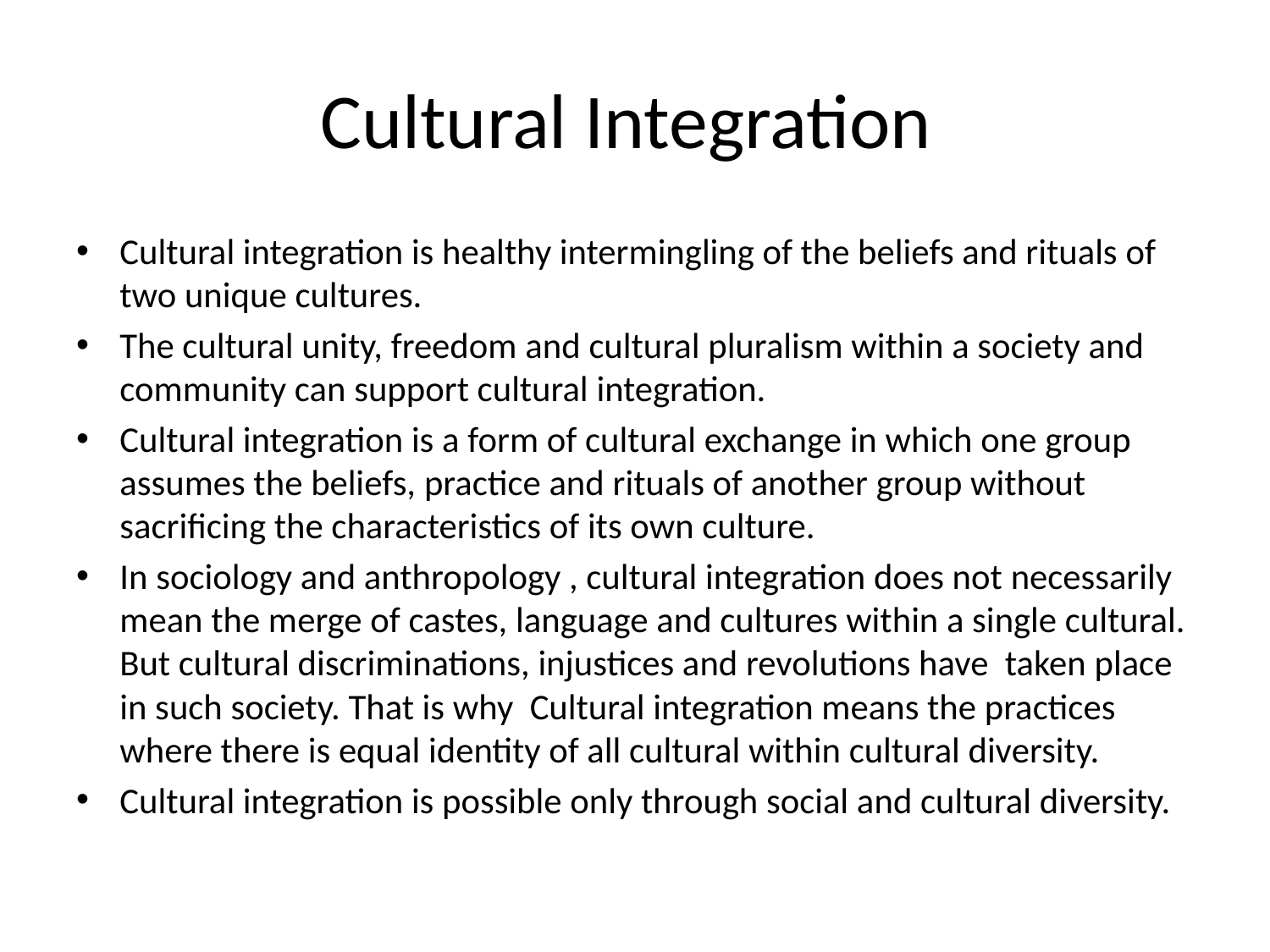

# Cultural Integration
Cultural integration is healthy intermingling of the beliefs and rituals of two unique cultures.
The cultural unity, freedom and cultural pluralism within a society and community can support cultural integration.
Cultural integration is a form of cultural exchange in which one group assumes the beliefs, practice and rituals of another group without sacrificing the characteristics of its own culture.
In sociology and anthropology , cultural integration does not necessarily mean the merge of castes, language and cultures within a single cultural. But cultural discriminations, injustices and revolutions have  taken place in such society. That is why  Cultural integration means the practices where there is equal identity of all cultural within cultural diversity.
Cultural integration is possible only through social and cultural diversity.